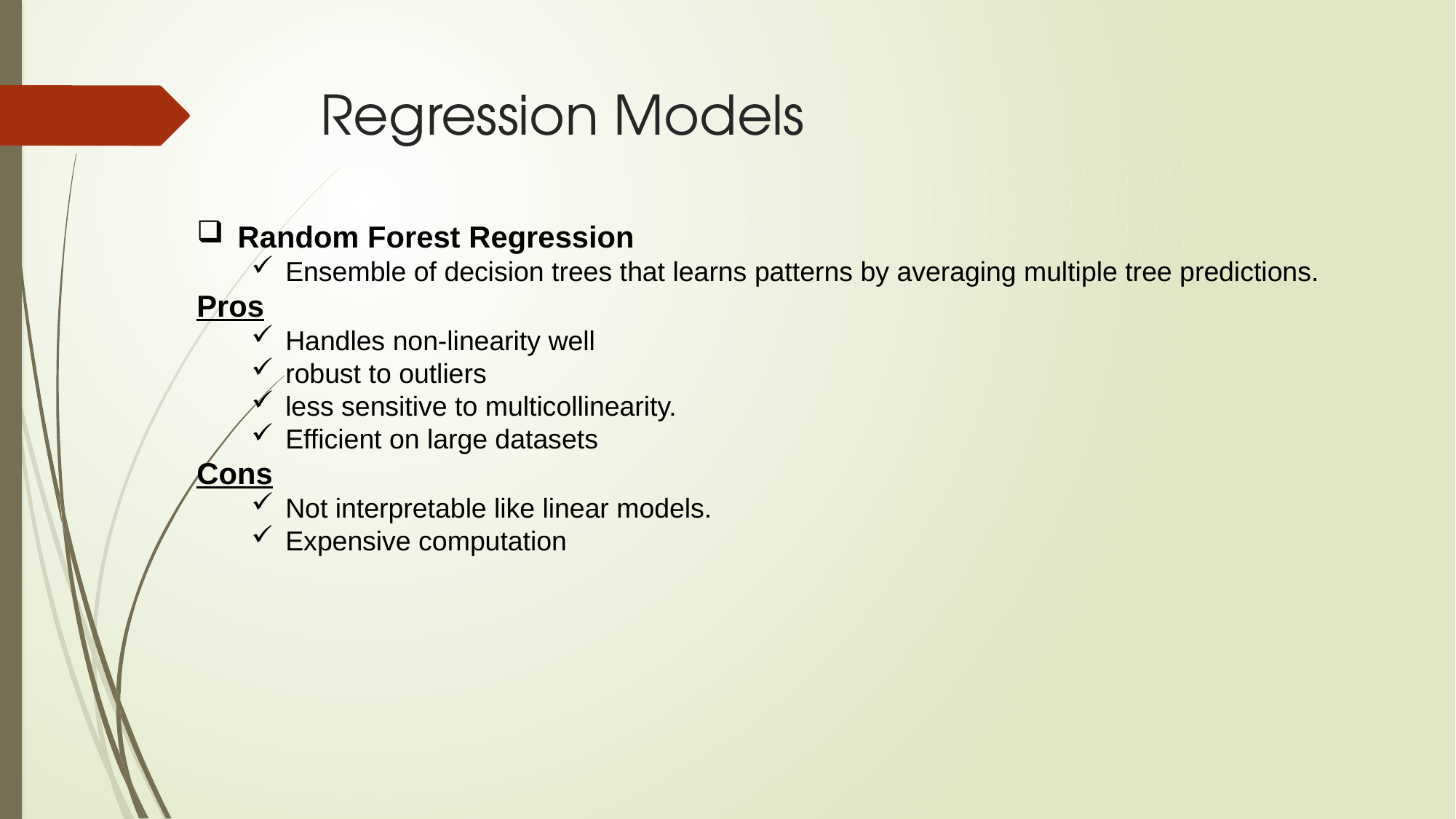

# Regression Models
Random Forest Regression
Ensemble of decision trees that learns patterns by averaging multiple tree predictions.
Pros
Handles non-linearity well
robust to outliers
less sensitive to multicollinearity.
Efficient on large datasets
Cons
Not interpretable like linear models.
Expensive computation